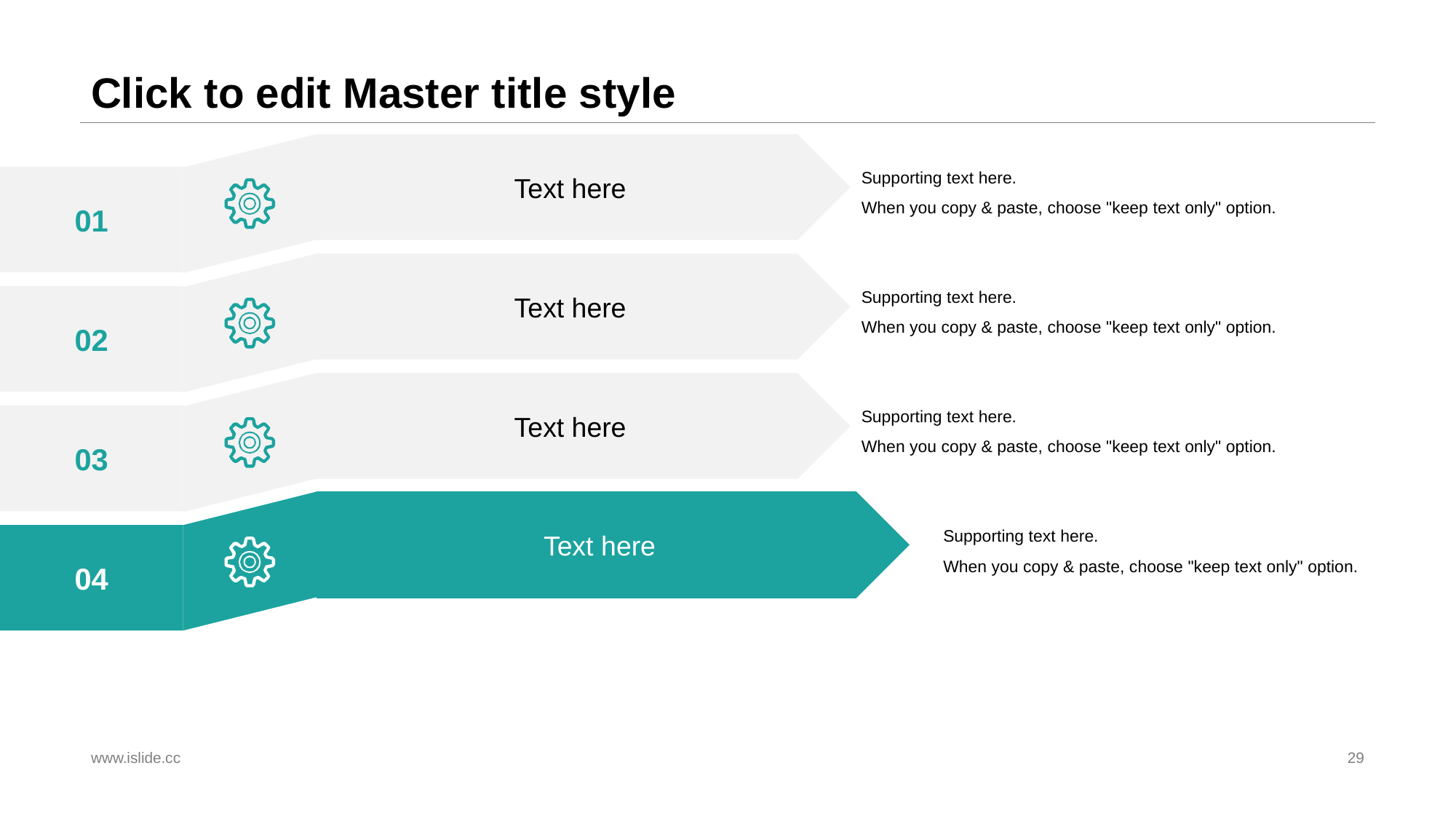

# Click to edit Master title style
Text here

Supporting text here.
When you copy & paste, choose "keep text only" option.
01

Text here

Supporting text here.
When you copy & paste, choose "keep text only" option.
02

Text here

Supporting text here.
When you copy & paste, choose "keep text only" option.
03

Text here

Supporting text here.
When you copy & paste, choose "keep text only" option.
04

www.islide.cc
29